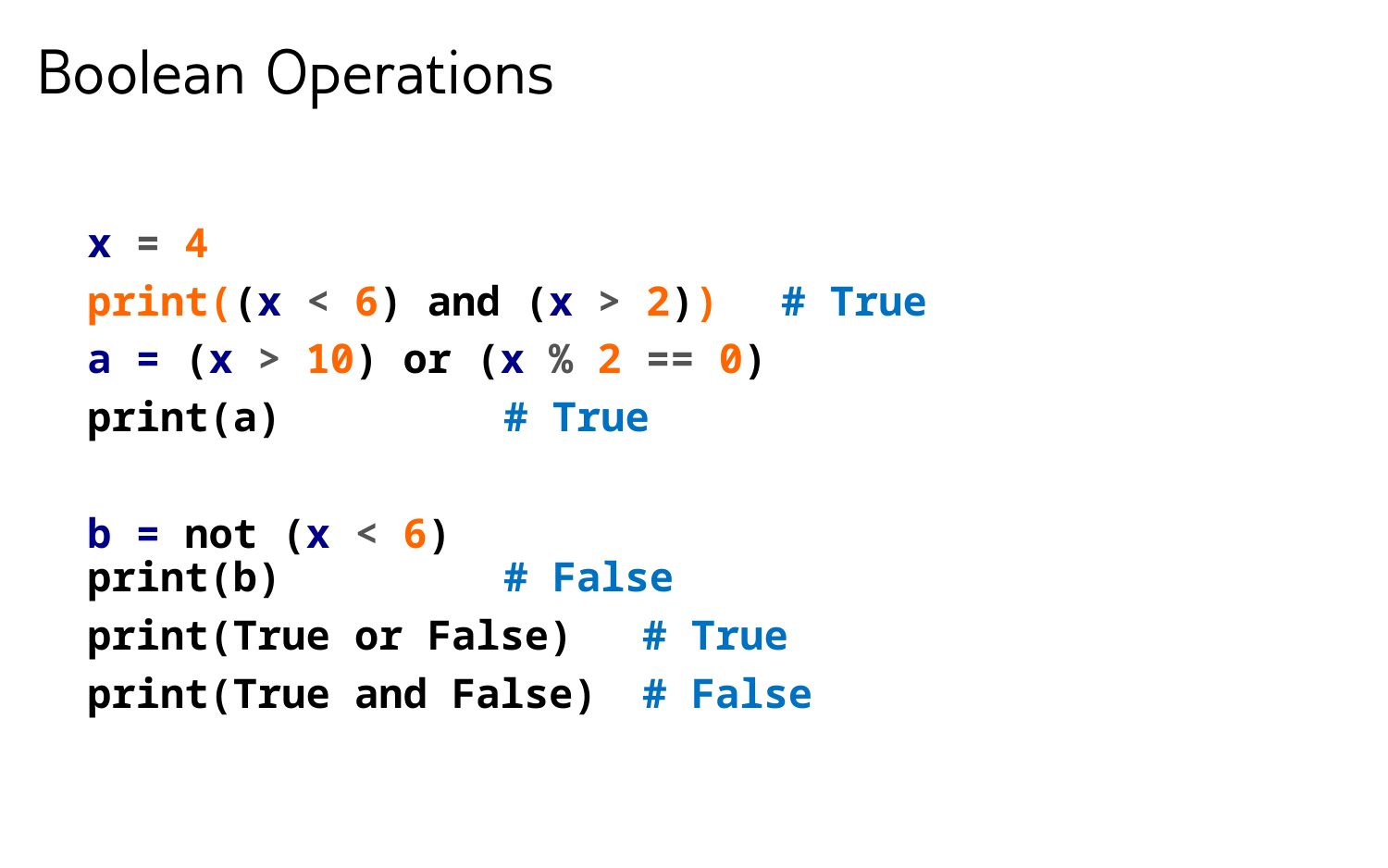

# Boolean Operations

x = 4
print((x < 6) and (x > 2))	# True
a = (x > 10) or (x % 2 == 0)
print(a)		# True

b = not (x < 6)
print(b)		# False
print(True or False)	# True
print(True and False)	# False